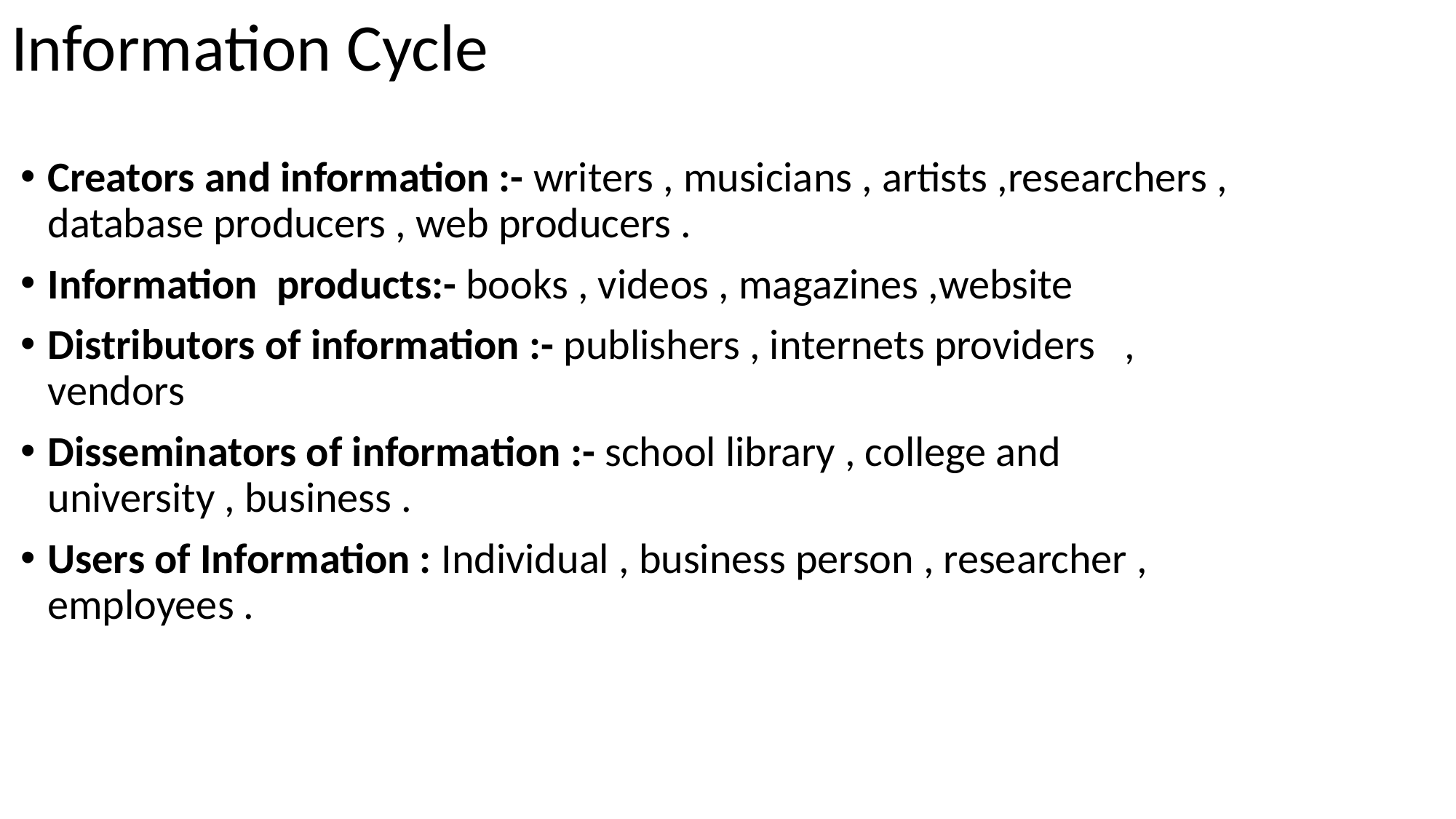

# Information Cycle
Creators and information :- writers , musicians , artists ,researchers , database producers , web producers .
Information  products:- books , videos , magazines ,website
Distributors of information :- publishers , internets providers   , vendors
Disseminators of information :- school library , college and university , business .
Users of Information : Individual , business person , researcher , employees .